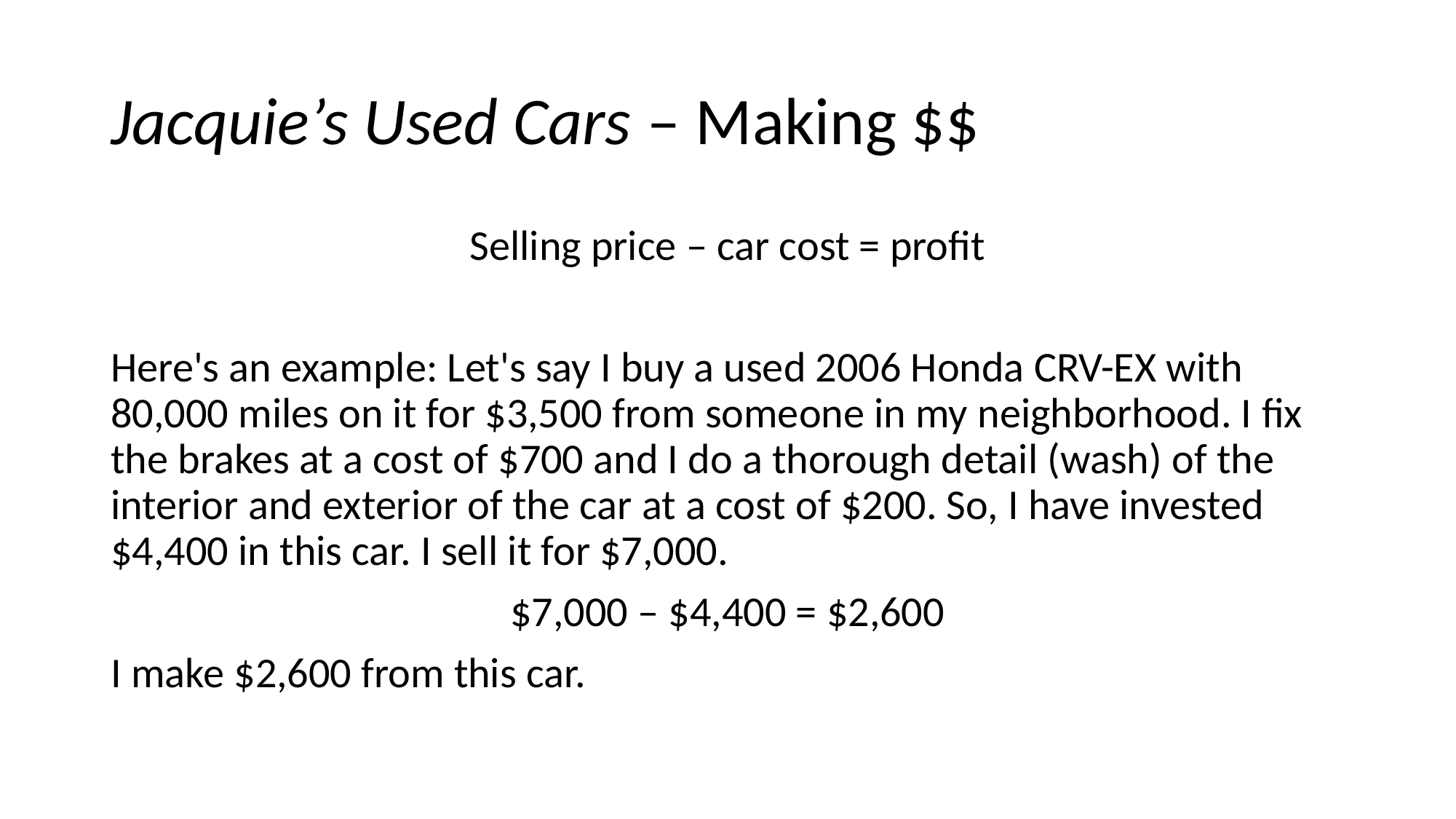

# Jacquie’s Used Cars – Making $$
Selling price – car cost = profit

Here's an example: Let's say I buy a used 2006 Honda CRV-EX with 80,000 miles on it for $3,500 from someone in my neighborhood. I fix the brakes at a cost of $700 and I do a thorough detail (wash) of the interior and exterior of the car at a cost of $200. So, I have invested $4,400 in this car. I sell it for $7,000.
$7,000 – $4,400 = $2,600
I make $2,600 from this car.